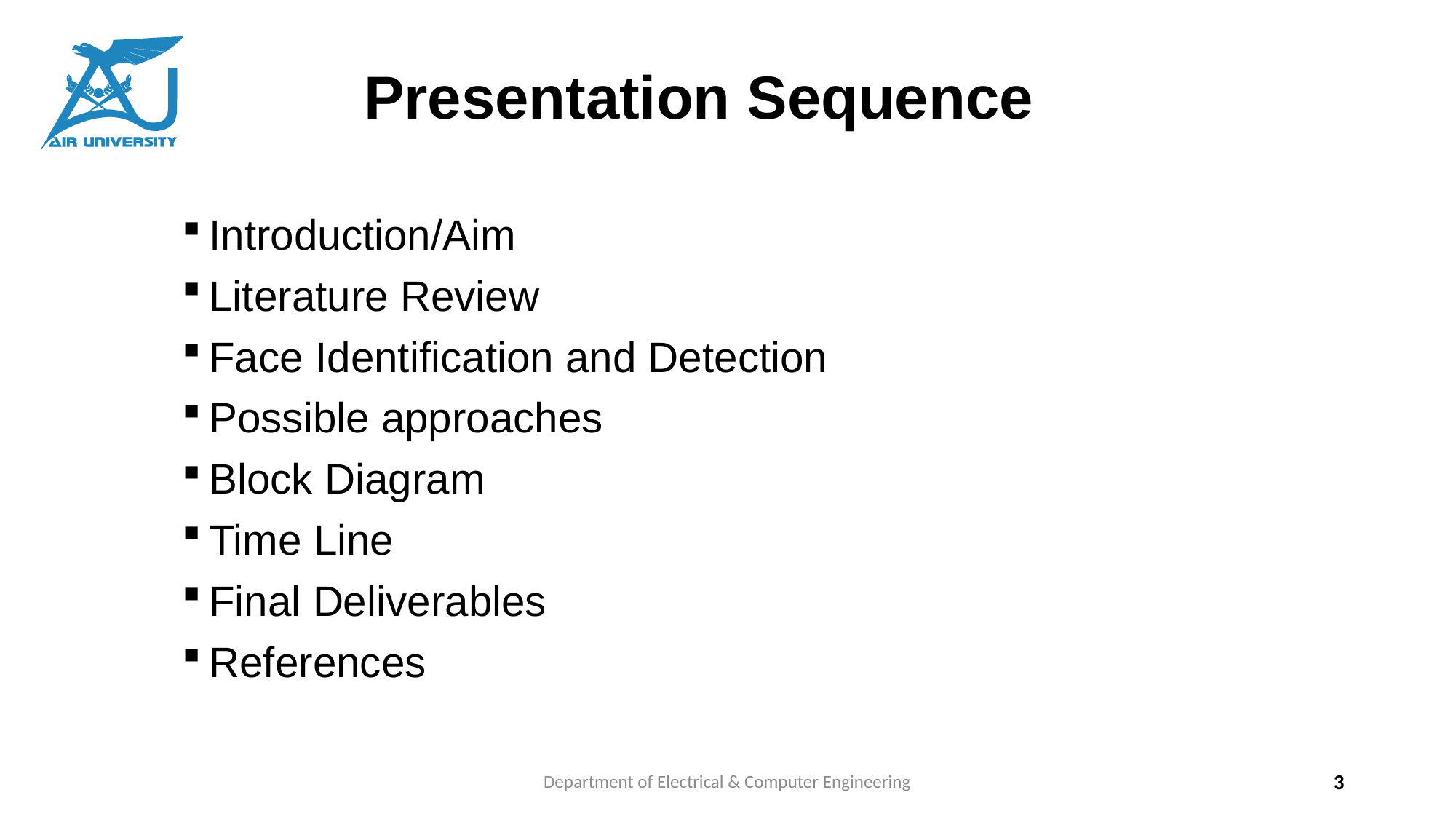

Presentation Sequence
# Introduction/Aim
Literature Review
Face Identification and Detection
Possible approaches
Block Diagram
Time Line
Final Deliverables
References

Department of Electrical & Computer Engineering
3